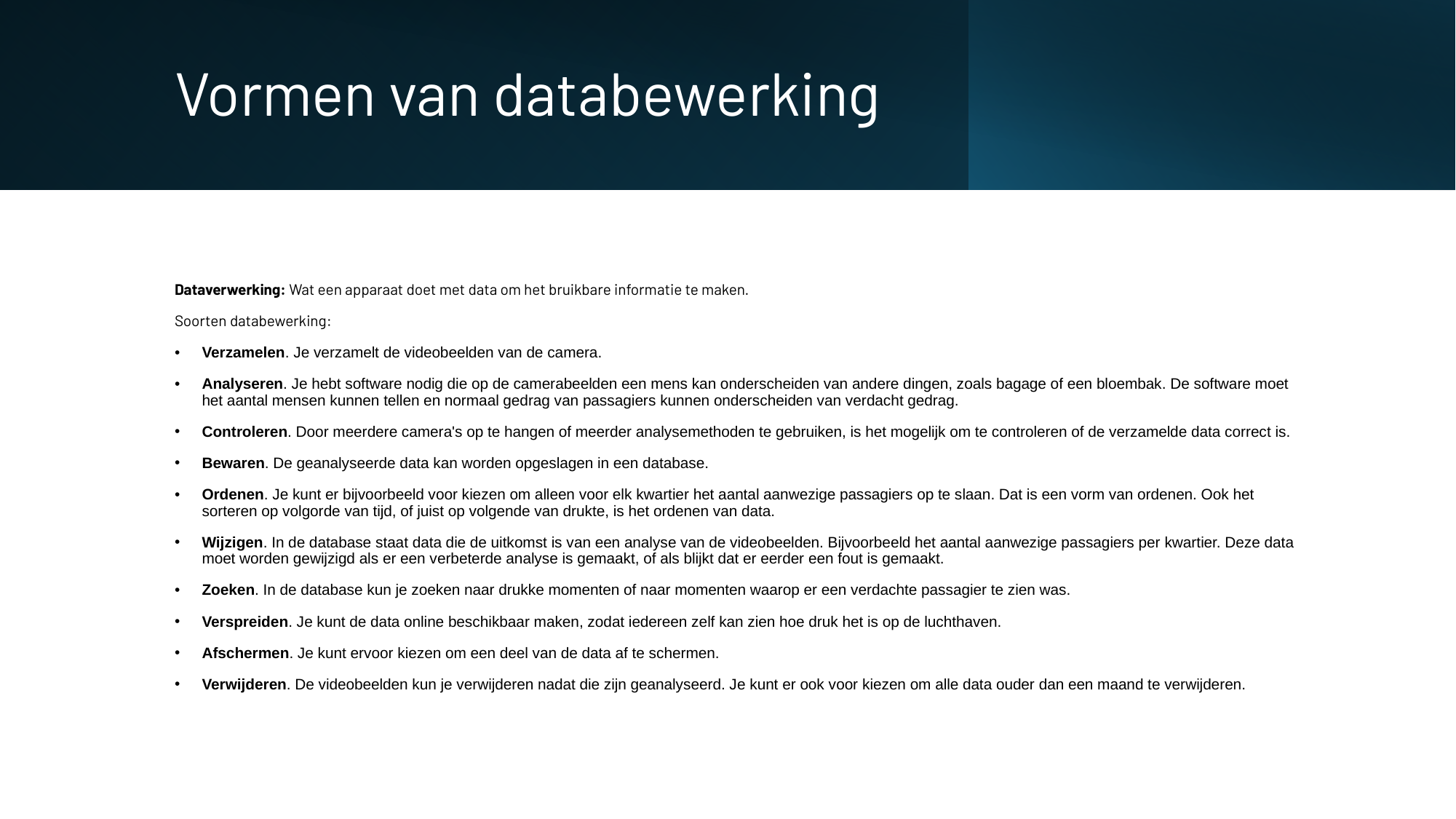

# Vormen van databewerking
Dataverwerking: Wat een apparaat doet met data om het bruikbare informatie te maken.
Soorten databewerking:
Verzamelen. Je verzamelt de videobeelden van de camera.
Analyseren. Je hebt software nodig die op de camerabeelden een mens kan onderscheiden van andere dingen, zoals bagage of een bloembak. De software moet het aantal mensen kunnen tellen en normaal gedrag van passagiers kunnen onderscheiden van verdacht gedrag.
Controleren. Door meerdere camera's op te hangen of meerder analysemethoden te gebruiken, is het mogelijk om te controleren of de verzamelde data correct is.
Bewaren. De geanalyseerde data kan worden opgeslagen in een database.
Ordenen. Je kunt er bijvoorbeeld voor kiezen om alleen voor elk kwartier het aantal aanwezige passagiers op te slaan. Dat is een vorm van ordenen. Ook het sorteren op volgorde van tijd, of juist op volgende van drukte, is het ordenen van data.
Wijzigen. In de database staat data die de uitkomst is van een analyse van de videobeelden. Bijvoorbeeld het aantal aanwezige passagiers per kwartier. Deze data moet worden gewijzigd als er een verbeterde analyse is gemaakt, of als blijkt dat er eerder een fout is gemaakt.
Zoeken. In de database kun je zoeken naar drukke momenten of naar momenten waarop er een verdachte passagier te zien was.
Verspreiden. Je kunt de data online beschikbaar maken, zodat iedereen zelf kan zien hoe druk het is op de luchthaven.
Afschermen. Je kunt ervoor kiezen om een deel van de data af te schermen.
Verwijderen. De videobeelden kun je verwijderen nadat die zijn geanalyseerd. Je kunt er ook voor kiezen om alle data ouder dan een maand te verwijderen.